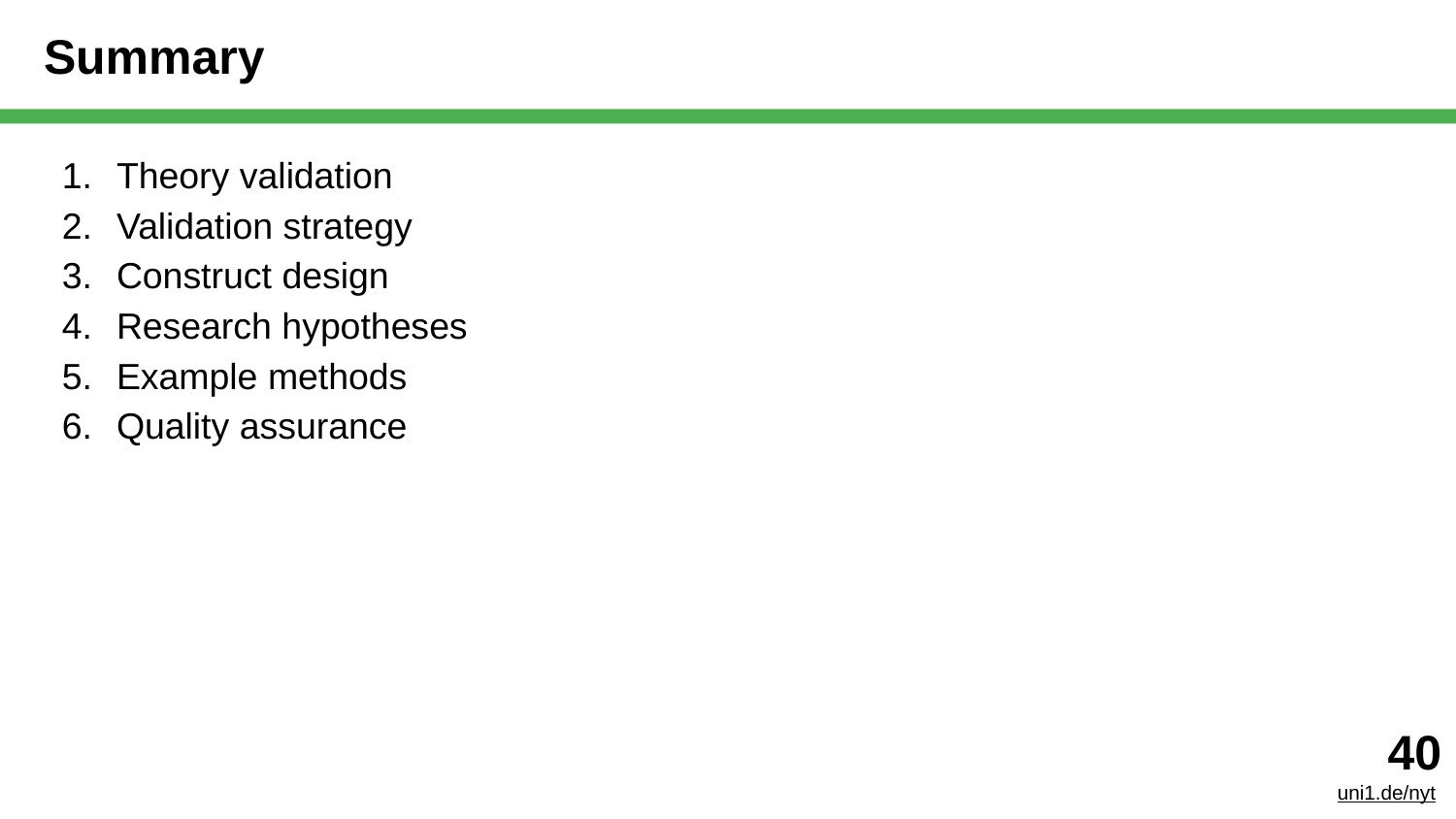

# Summary
Theory validation
Validation strategy
Construct design
Research hypotheses
Example methods
Quality assurance
40
uni1.de/nyt